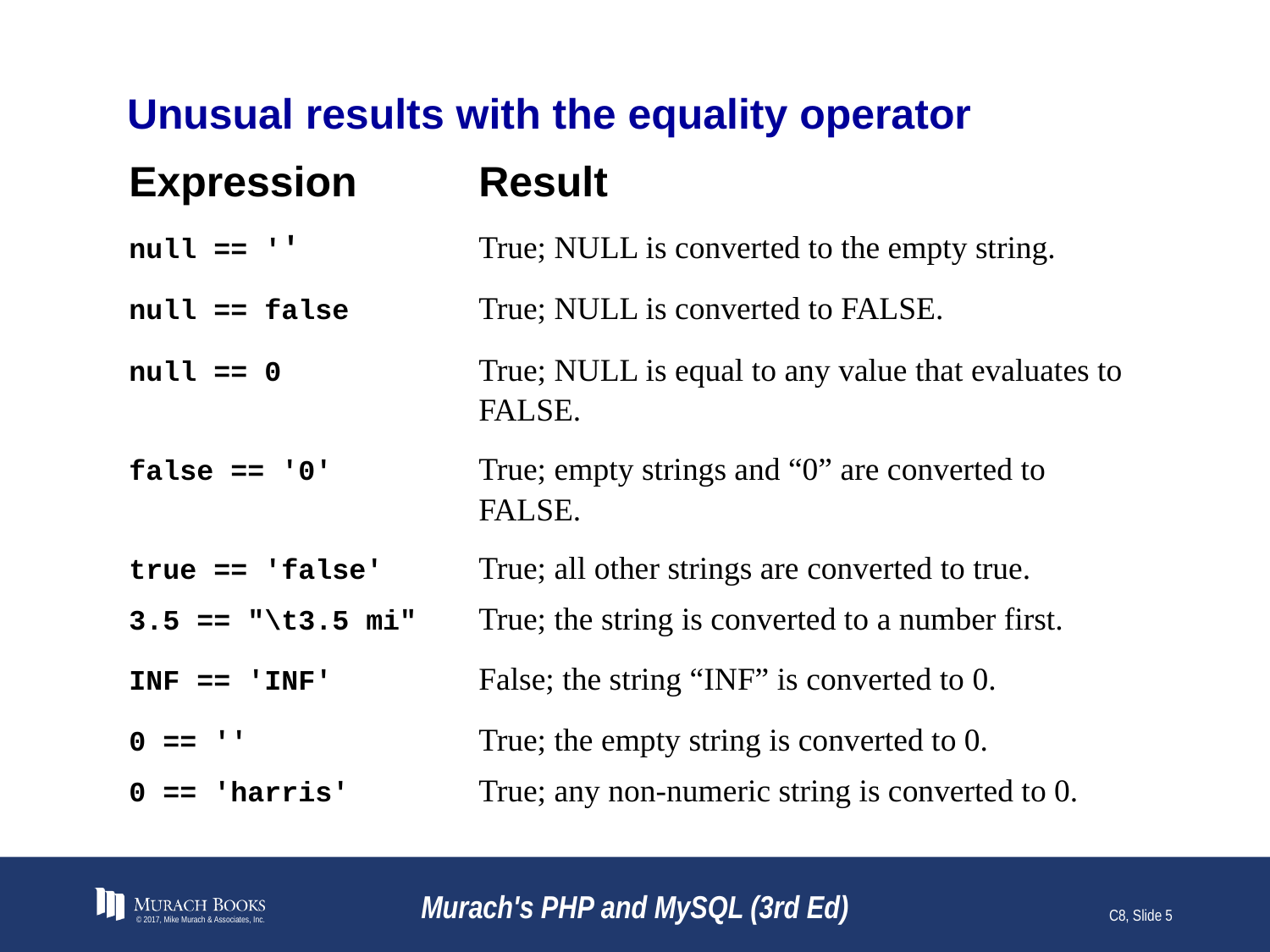

# Unusual results with the equality operator
Expression	Result
null == ''	True; NULL is converted to the empty string.
null == false	True; NULL is converted to FALSE.
null == 0	True; NULL is equal to any value that evaluates to FALSE.
false == '0'	True; empty strings and “0” are converted to FALSE.
true == 'false'	True; all other strings are converted to true.
3.5 == "\t3.5 mi"	True; the string is converted to a number first.
INF == 'INF'	False; the string “INF” is converted to 0.
0 == ''	True; the empty string is converted to 0.
0 == 'harris' 	True; any non-numeric string is converted to 0.

© 2017, Mike Murach & Associates, Inc.
Murach's PHP and MySQL (3rd Ed)

C8, Slide 5